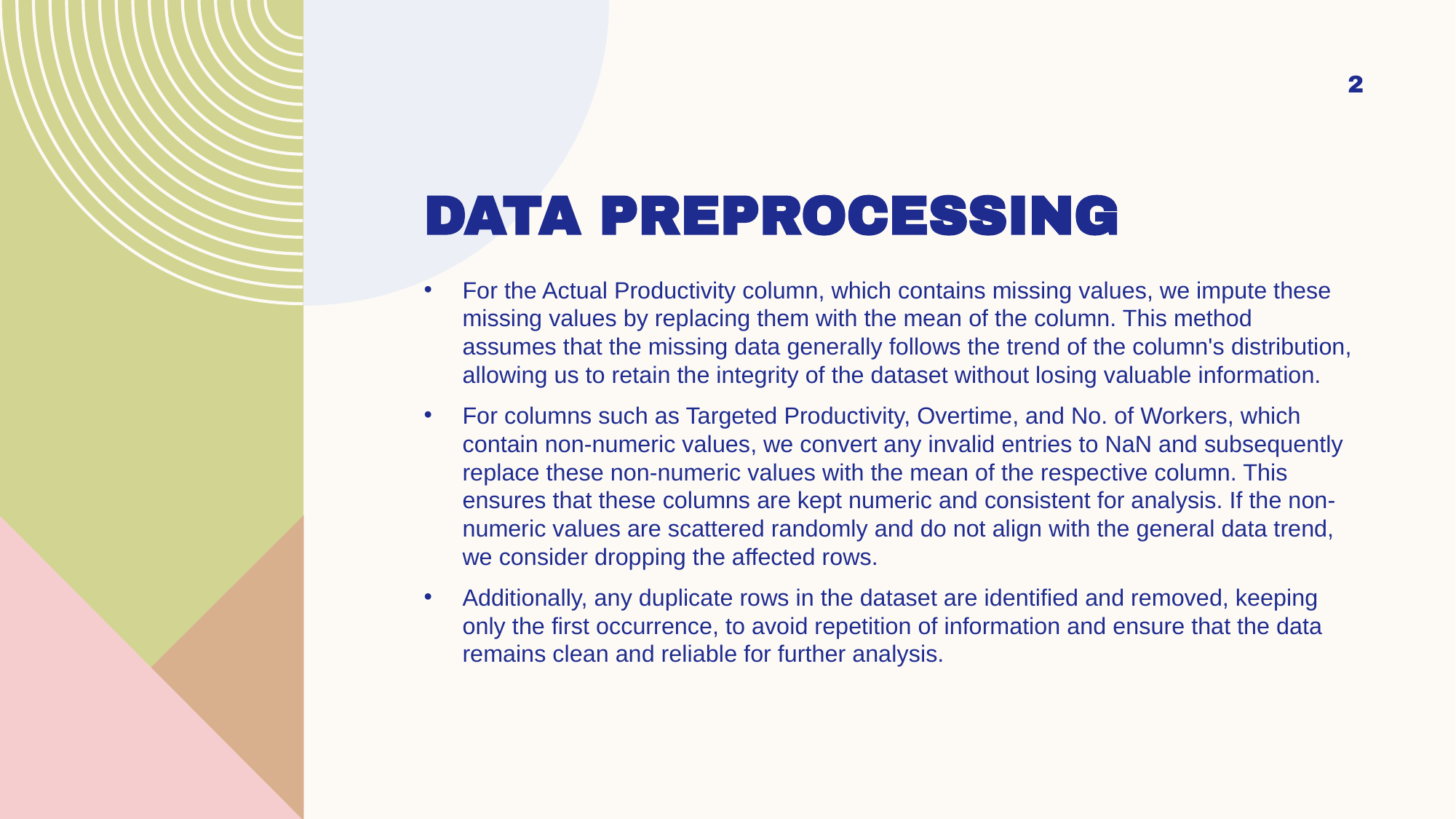

2
# DATA PREPROCESSING
For the Actual Productivity column, which contains missing values, we impute these missing values by replacing them with the mean of the column. This method assumes that the missing data generally follows the trend of the column's distribution, allowing us to retain the integrity of the dataset without losing valuable information.
For columns such as Targeted Productivity, Overtime, and No. of Workers, which contain non-numeric values, we convert any invalid entries to NaN and subsequently replace these non-numeric values with the mean of the respective column. This ensures that these columns are kept numeric and consistent for analysis. If the non-numeric values are scattered randomly and do not align with the general data trend, we consider dropping the affected rows.
Additionally, any duplicate rows in the dataset are identified and removed, keeping only the first occurrence, to avoid repetition of information and ensure that the data remains clean and reliable for further analysis.